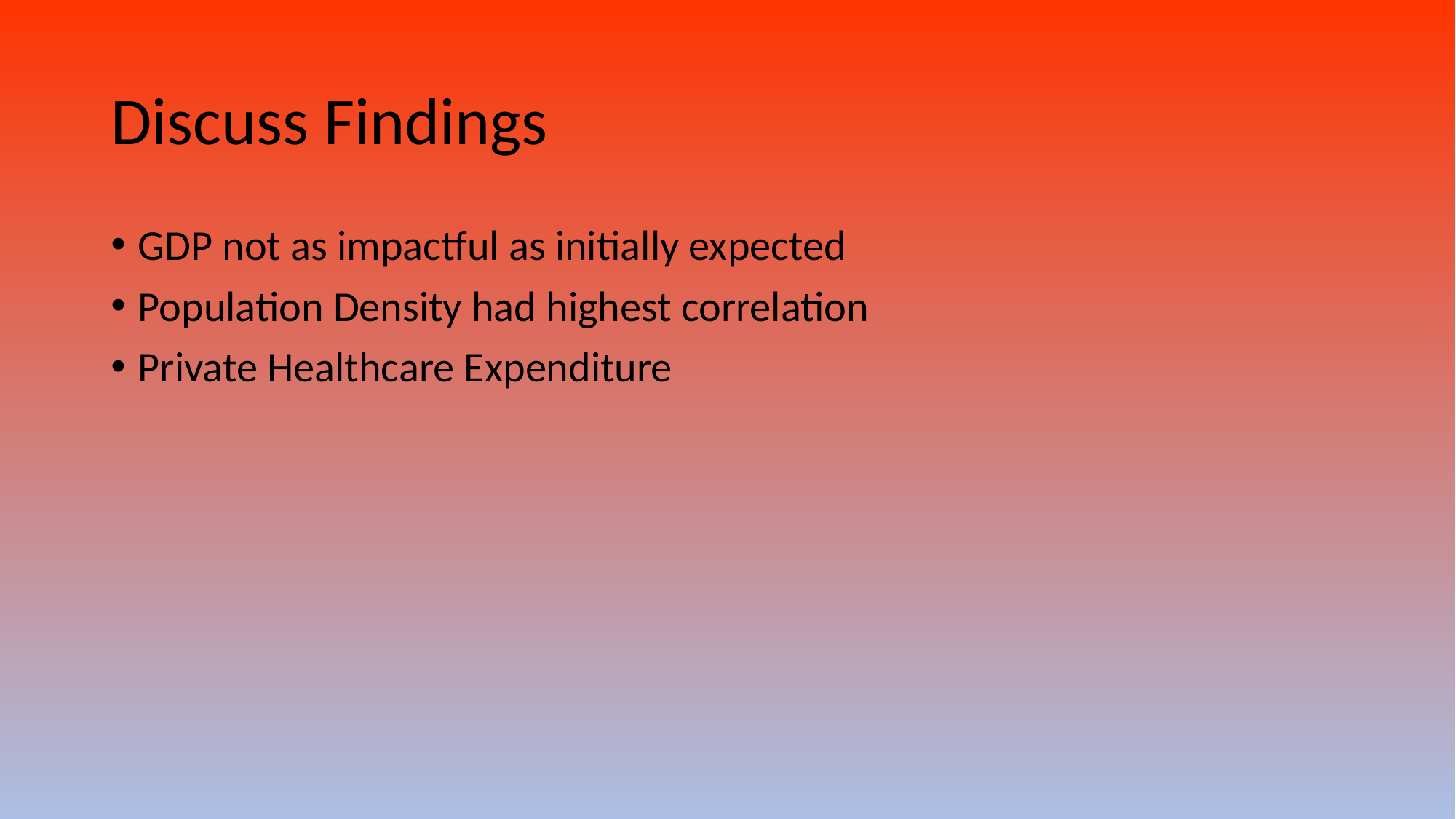

# Discuss Findings
GDP not as impactful as initially expected
Population Density had highest correlation
Private Healthcare Expenditure